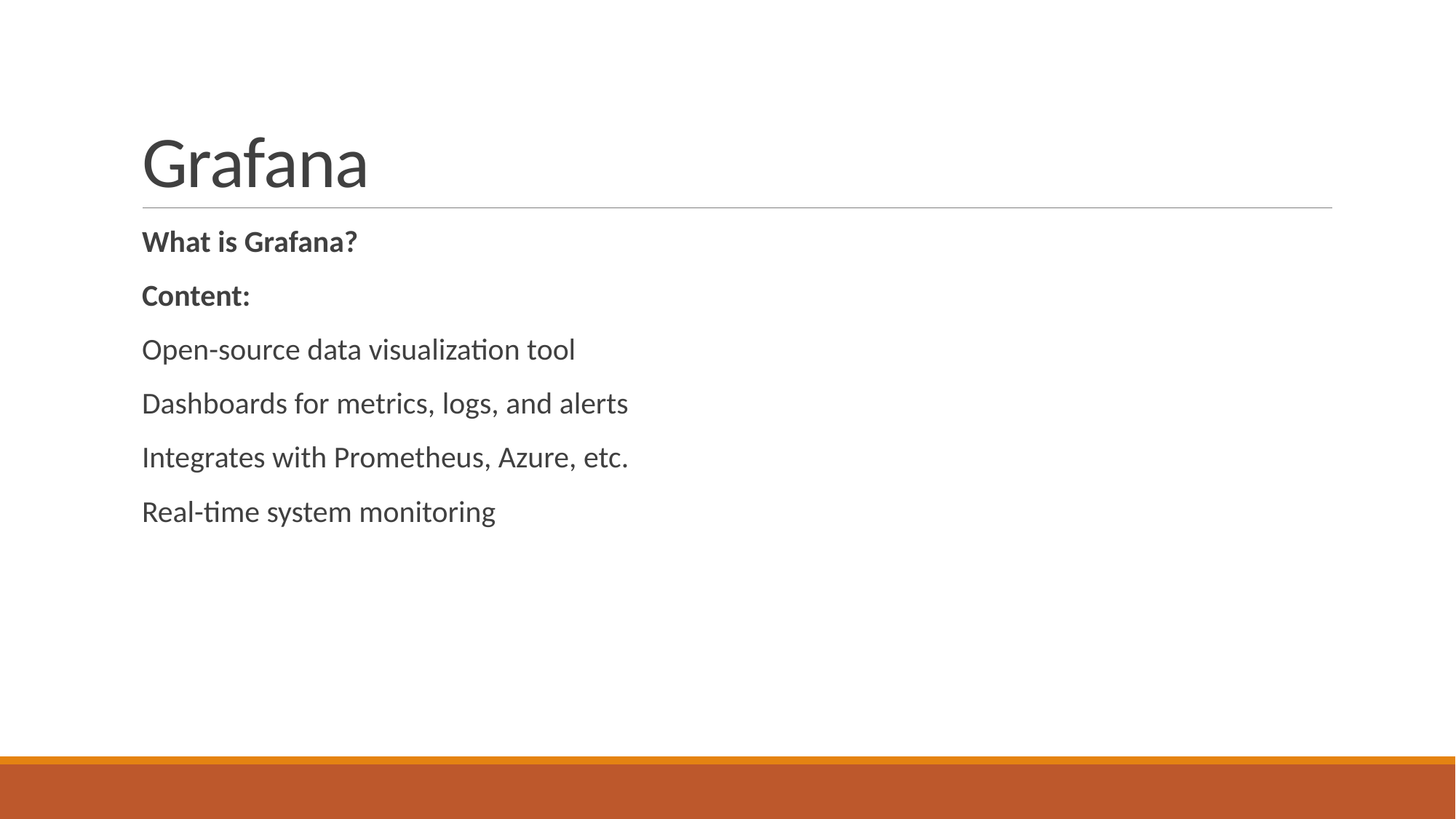

# Grafana
What is Grafana?
Content:
Open-source data visualization tool
Dashboards for metrics, logs, and alerts
Integrates with Prometheus, Azure, etc.
Real-time system monitoring